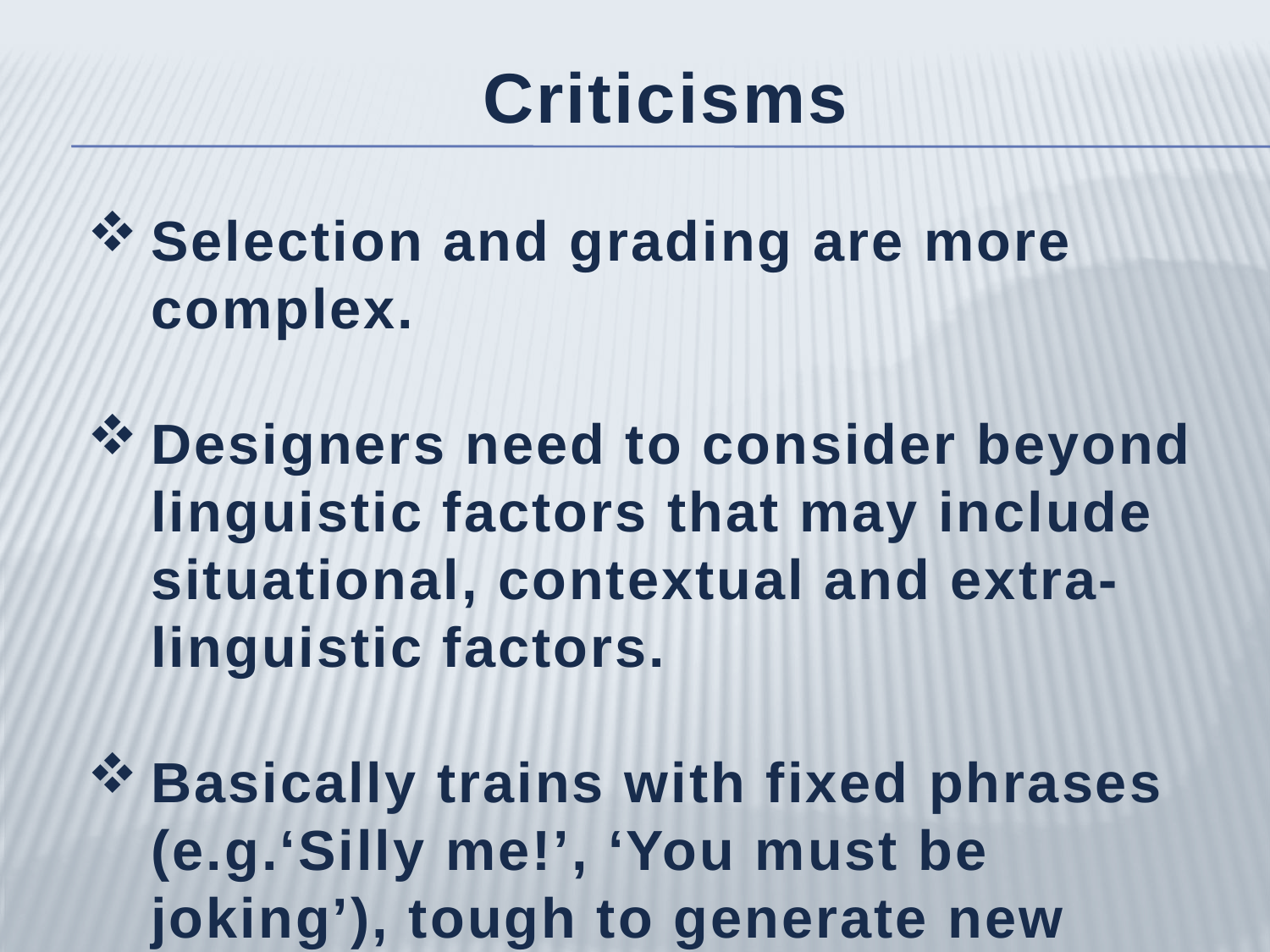

Criticisms

Selection and grading are more complex.

Designers need to consider beyond linguistic factors that may include situational, contextual and extra-linguistic factors.

Basically trains with fixed phrases (e.g.‘Silly me!’, ‘You must be joking’), tough to generate new sentences from this.